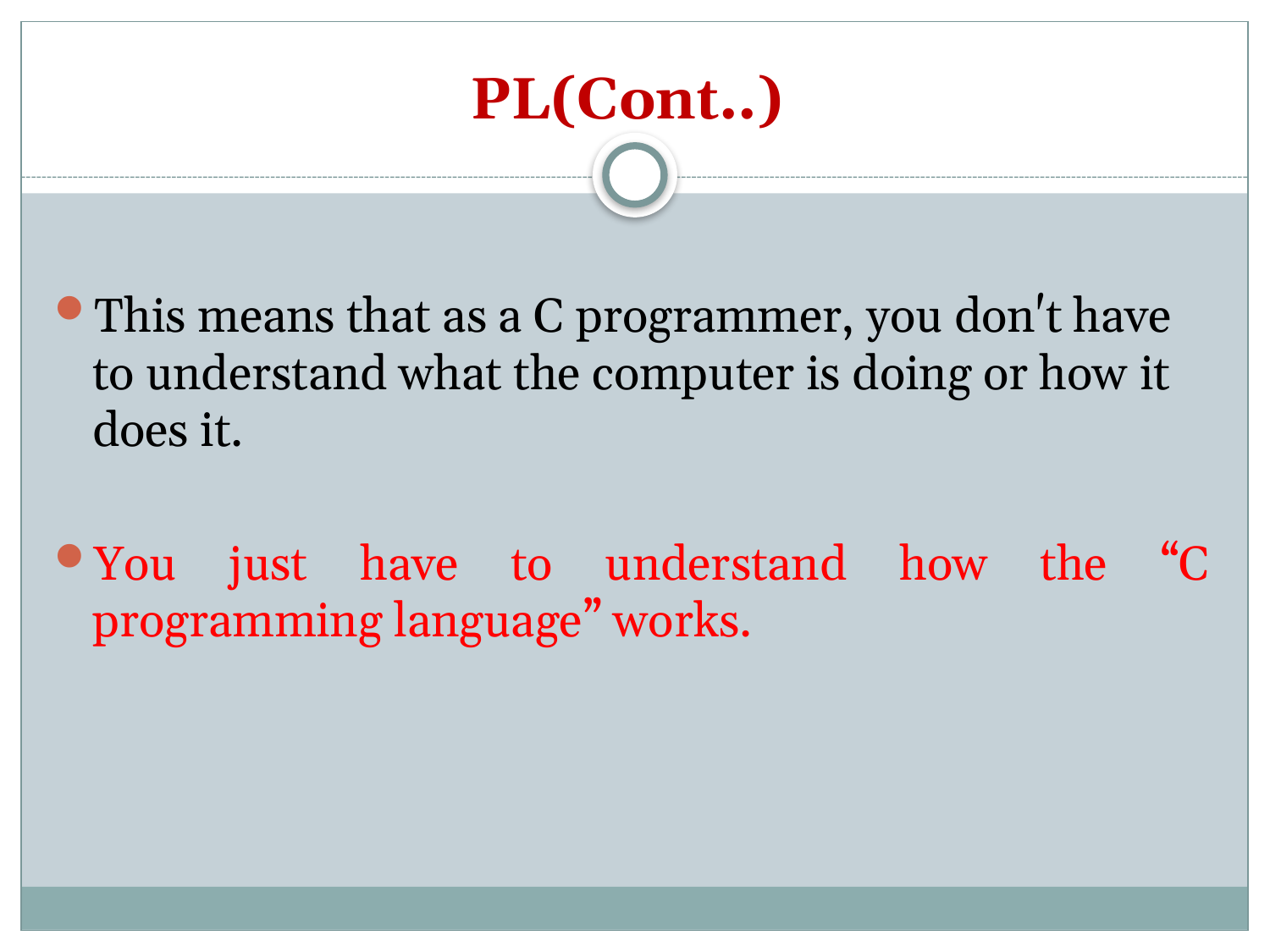

# PL(Cont..)

This means that as a C programmer, you don't have to understand what the computer is doing or how it does it.

You just have to understand how the “C programming language” works.